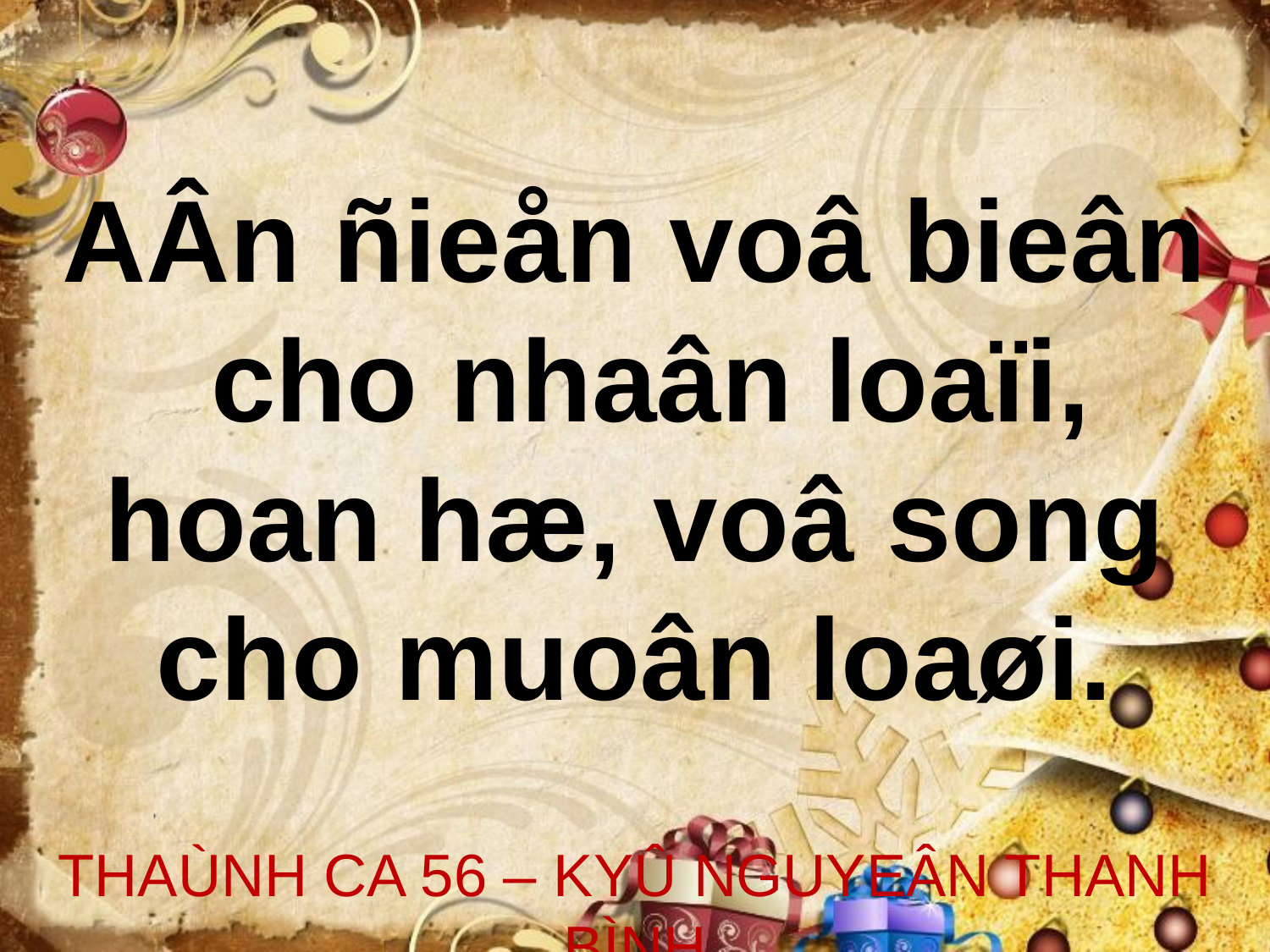

AÂn ñieån voâ bieân
 cho nhaân loaïi,
 hoan hæ, voâ song
cho muoân loaøi.
THAÙNH CA 56 – KYÛ NGUYEÂN THANH BÌNH